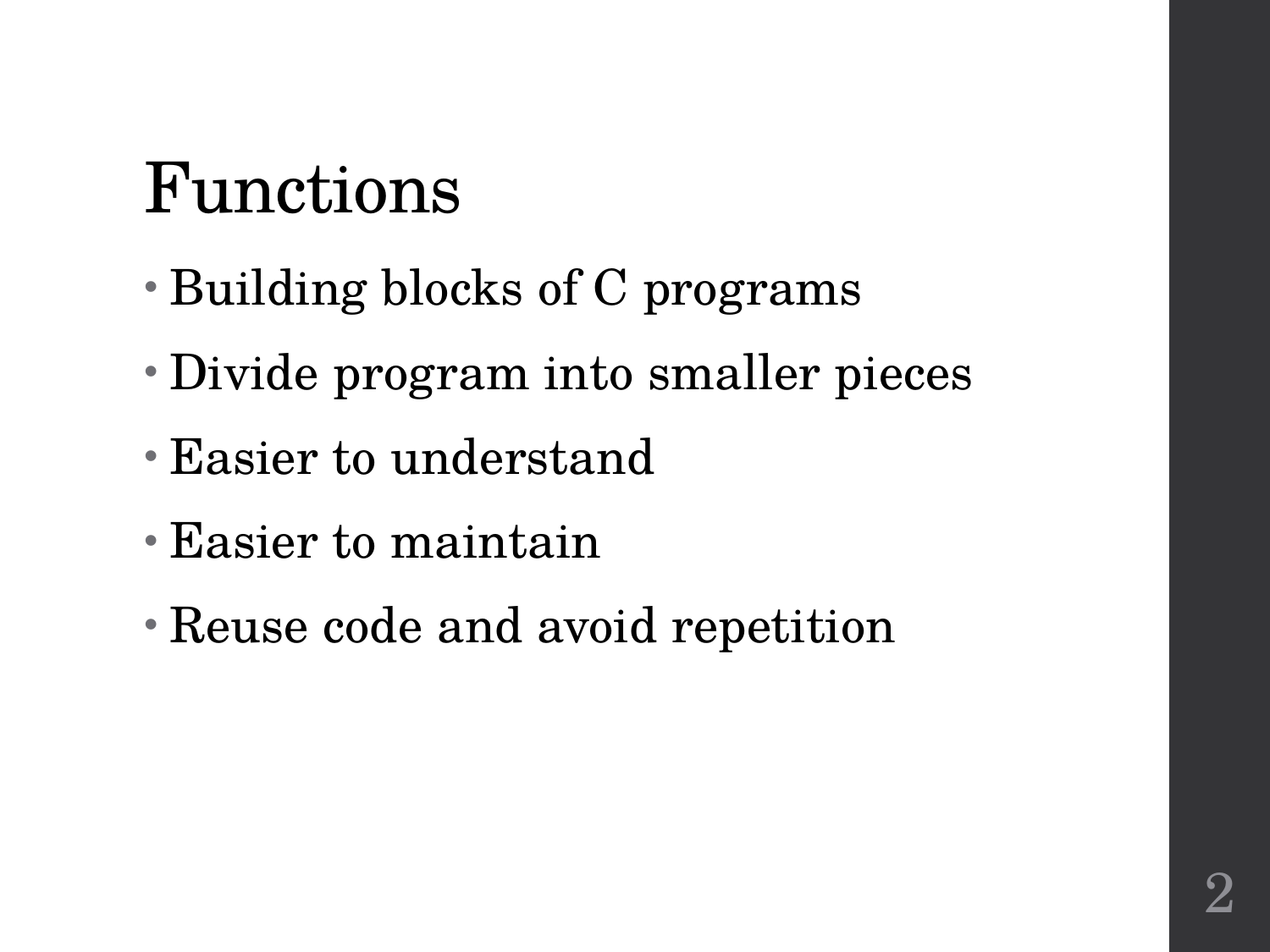

# Functions
Building blocks of C programs
Divide program into smaller pieces
Easier to understand
Easier to maintain
Reuse code and avoid repetition

2